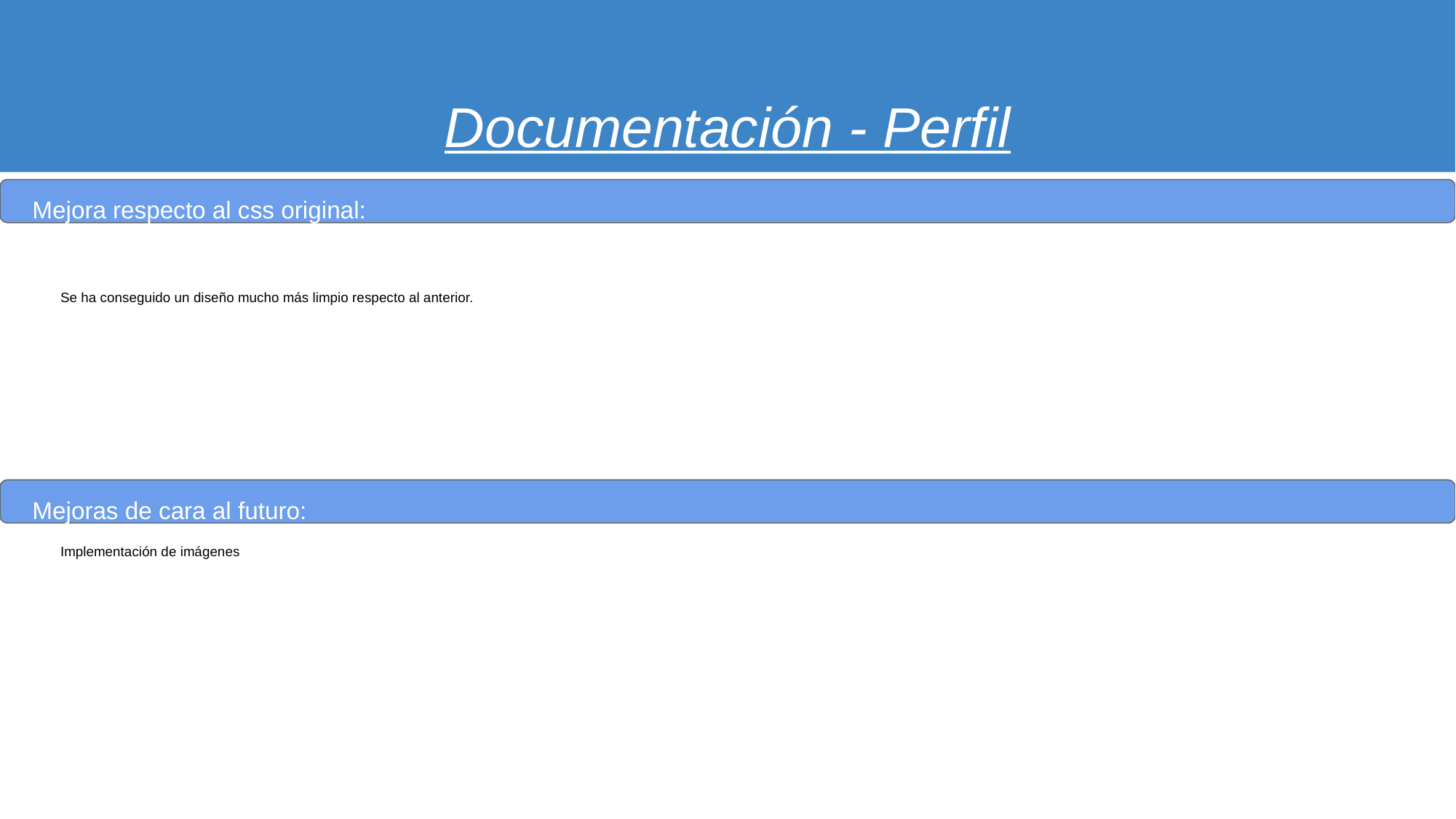

# Documentación - Perfil

Mejora respecto al css original:

Se ha conseguido un diseño mucho más limpio respecto al anterior.

Mejoras de cara al futuro:
Implementación de imágenes